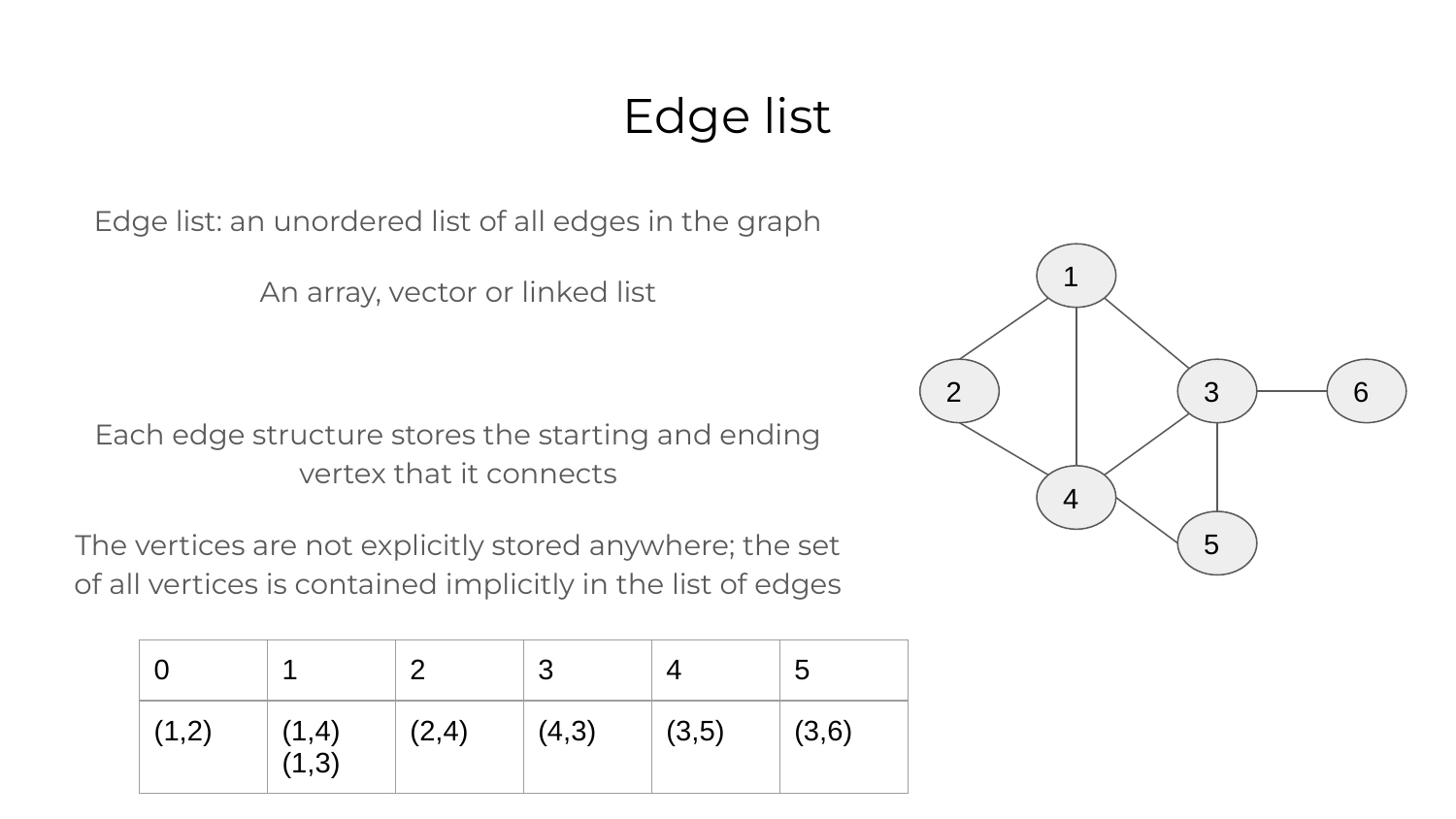

# Edge list
Edge list: an unordered list of all edges in the graph
An array, vector or linked list

Each edge structure stores the starting and ending vertex that it connects
The vertices are not explicitly stored anywhere; the set of all vertices is contained implicitly in the list of edges
1
2
3
6
4
5
| 0 | 1 | 2 | 3 | 4 | 5 |
| --- | --- | --- | --- | --- | --- |
| (1,2) | (1,4) (1,3) | (2,4) | (4,3) | (3,5) | (3,6) |